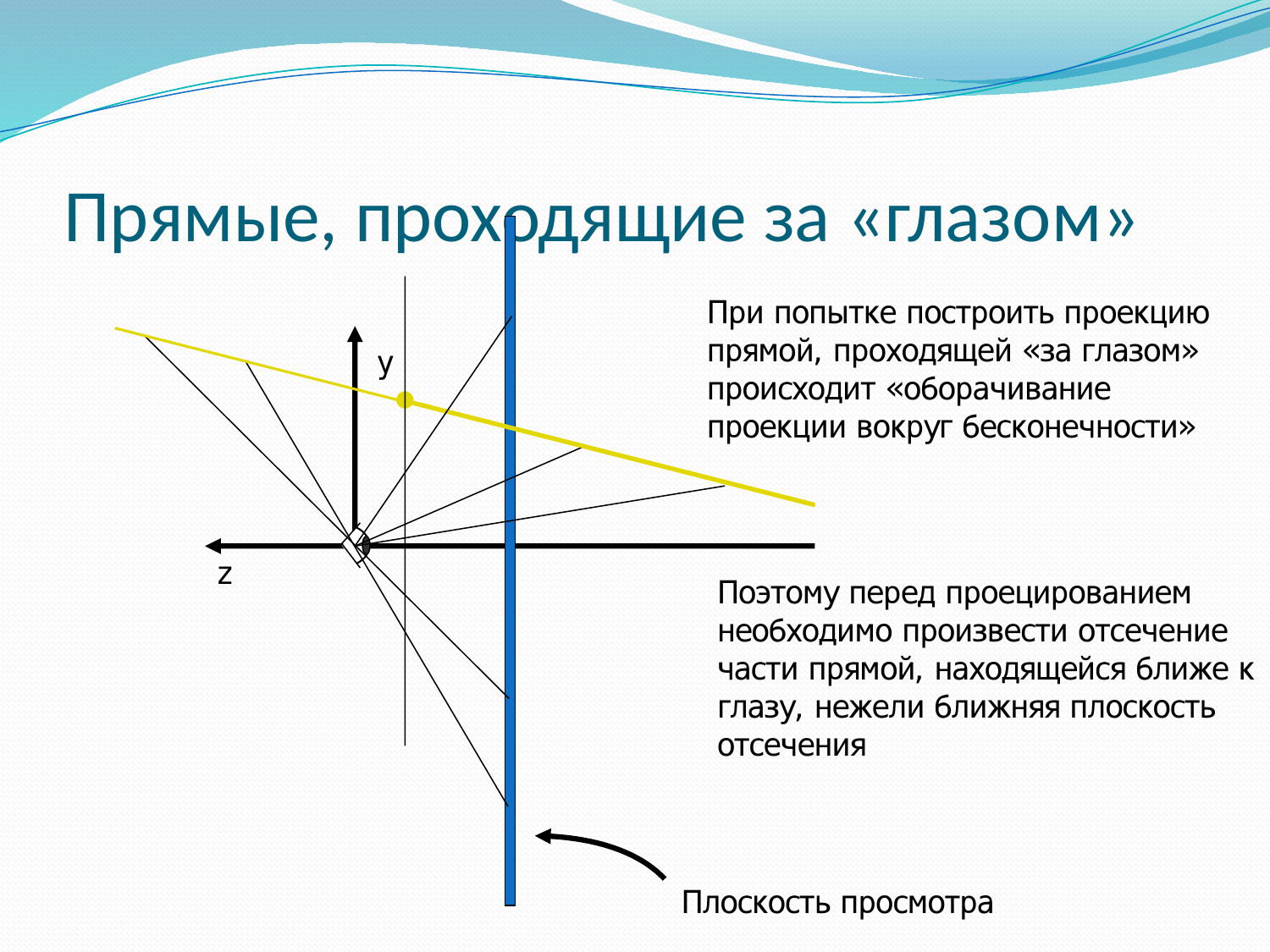

# Прямые, проходящие за «глазом»

При попытке построить проекцию прямой, проходящей «за глазом» происходит «оборачивание проекции вокруг бесконечности»

y

z
Поэтому перед проецированием необходимо произвести отсечение части прямой, находящейся ближе к глазу, нежели ближняя плоскость отсечения

Плоскость просмотра